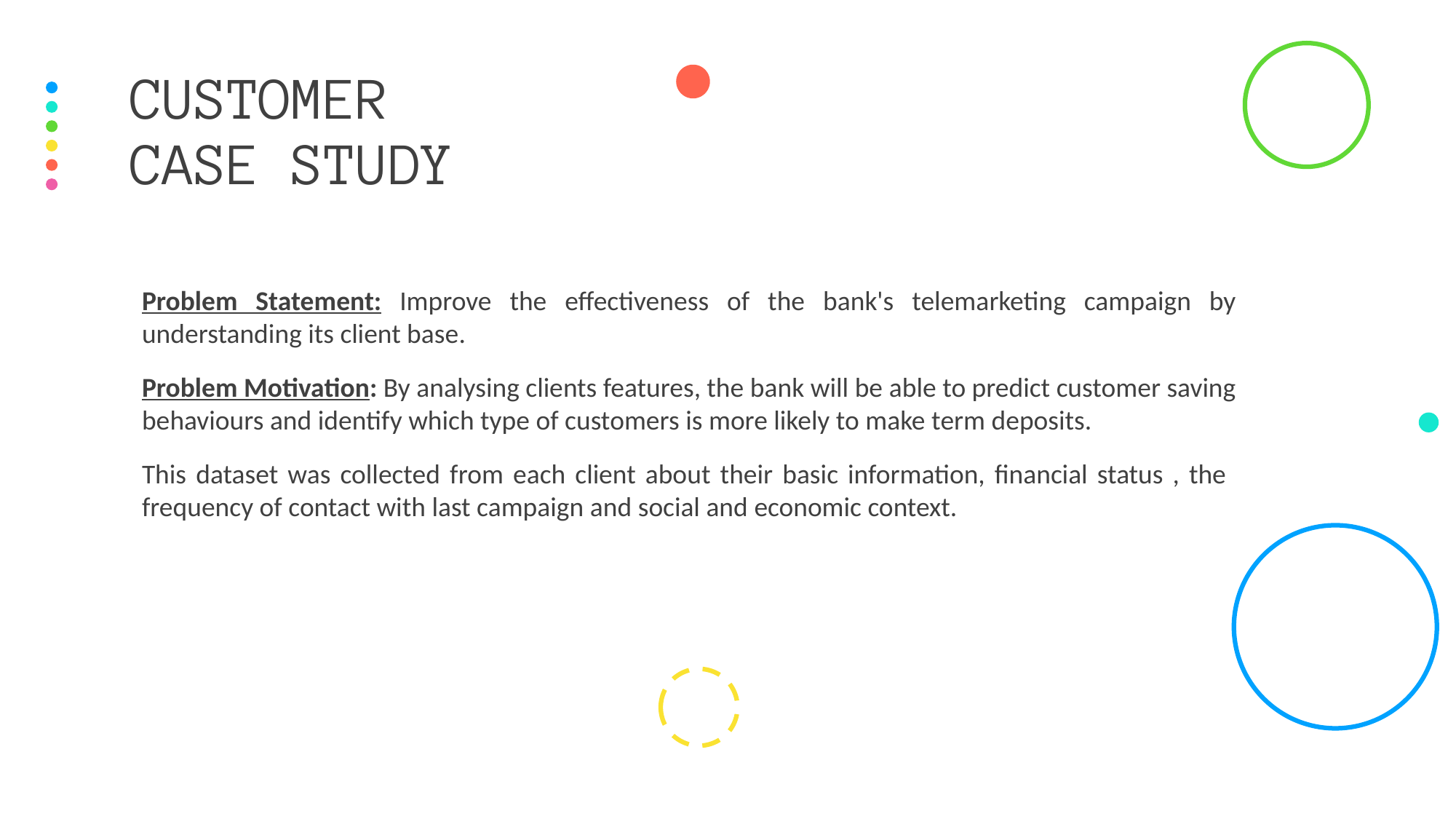

# CUSTOMER CASE STUDY
Problem Statement: Improve the effectiveness of the bank's telemarketing campaign by understanding its client base.
Problem Motivation: By analysing clients features, the bank will be able to predict customer saving behaviours and identify which type of customers is more likely to make term deposits.
This dataset was collected from each client about their basic information, financial status , the  frequency of contact with last campaign and social and economic context.